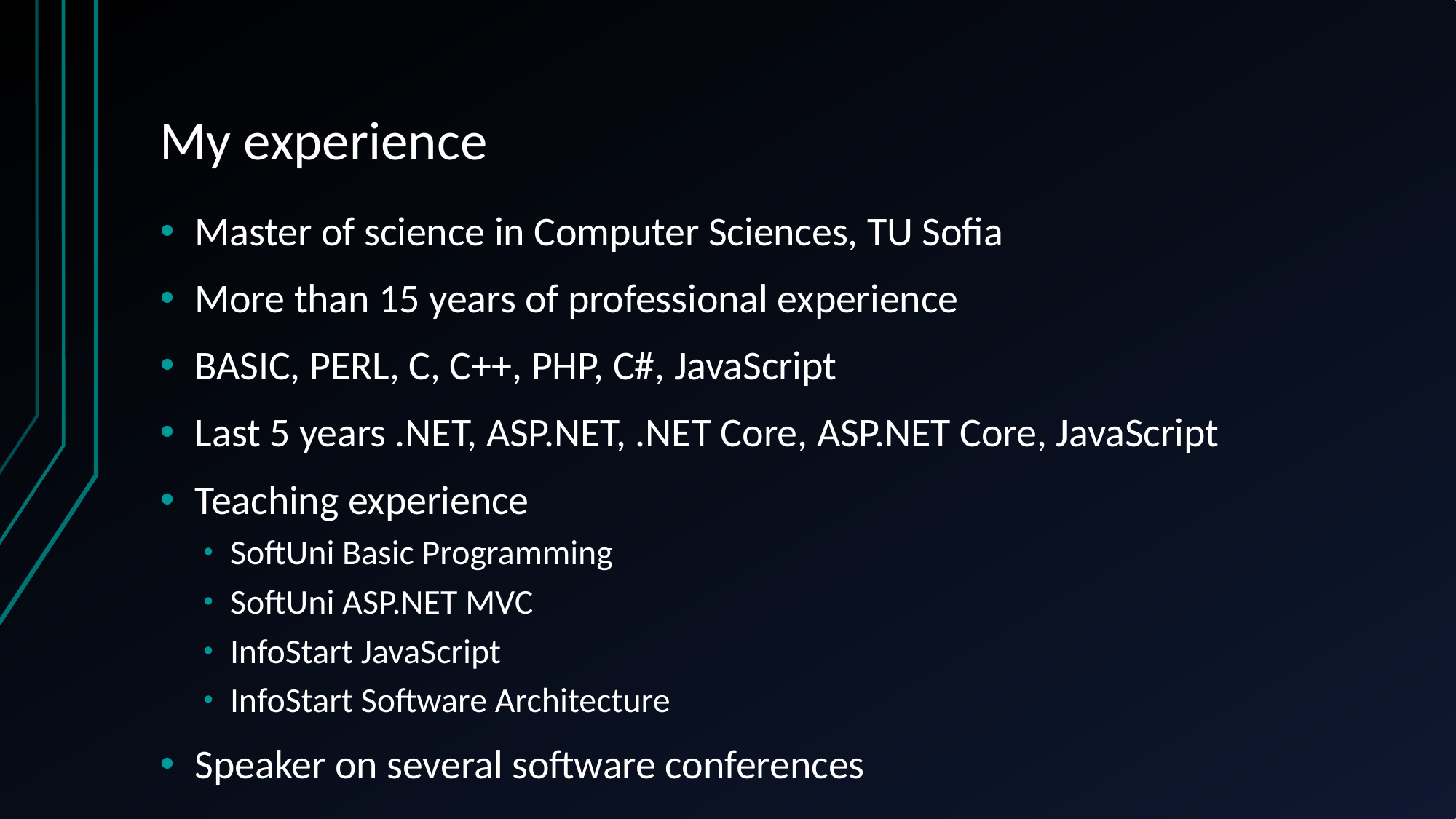

# My experience
Master of science in Computer Sciences, TU Sofia
More than 15 years of professional experience
BASIC, PERL, C, C++, PHP, C#, JavaScript
Last 5 years .NET, ASP.NET, .NET Core, ASP.NET Core, JavaScript
Teaching experience
SoftUni Basic Programming
SoftUni ASP.NET MVC
InfoStart JavaScript
InfoStart Software Architecture
Speaker on several software conferences